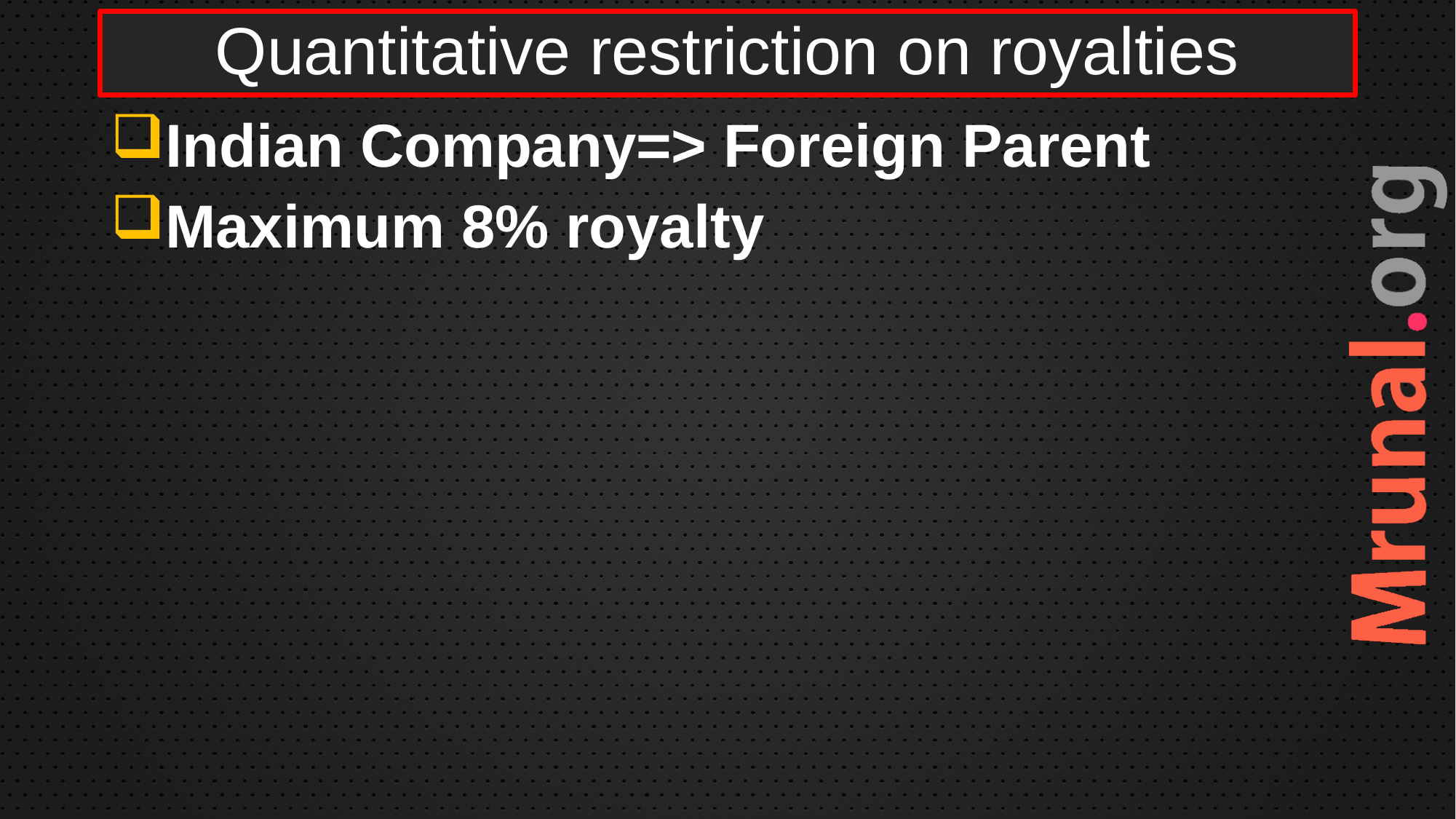

# Quantitative restriction on royalties
Indian Company=> Foreign Parent
Maximum 8% royalty